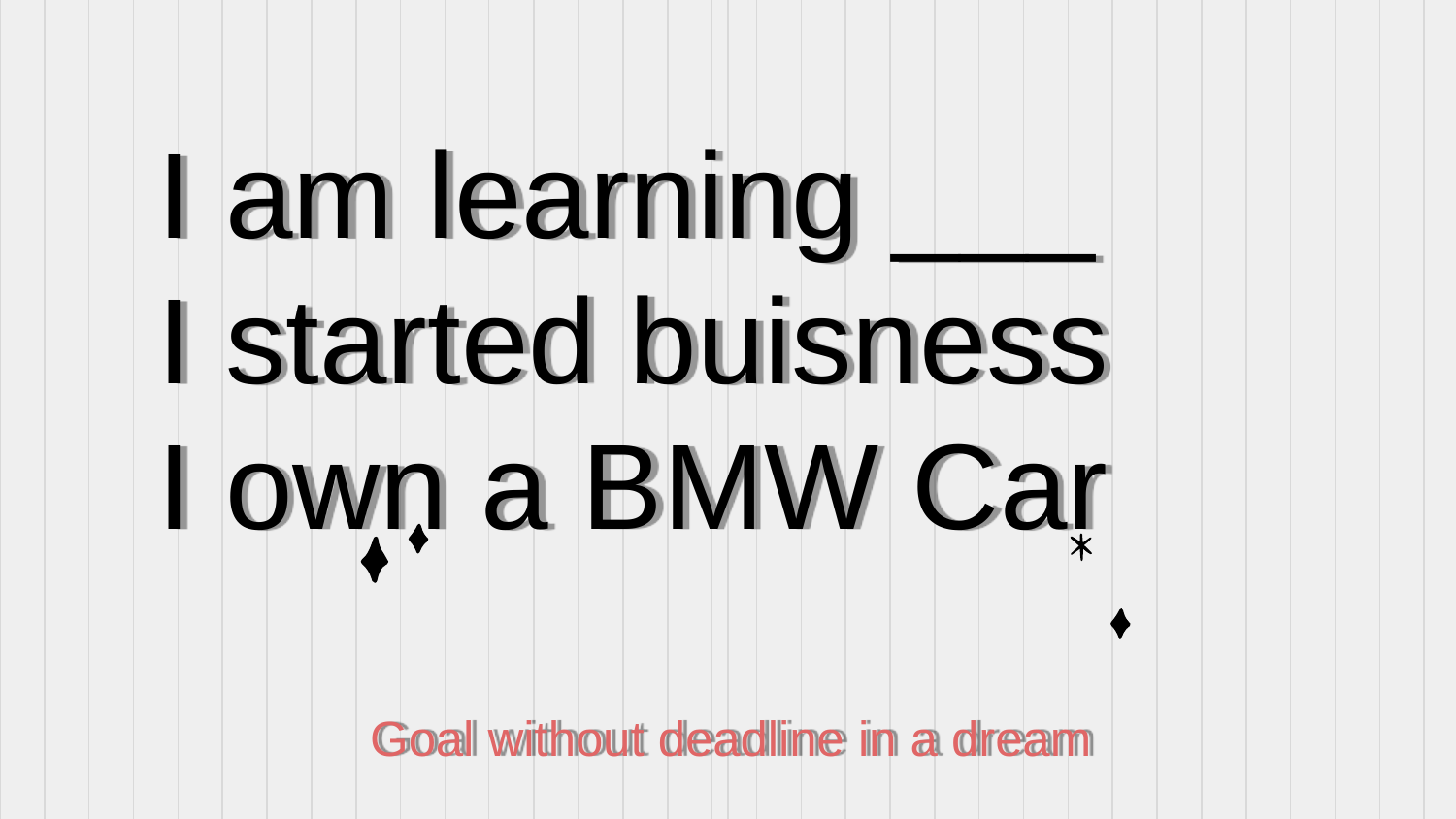

# I am learning ___ I started buisness I own a BMW Car

Goal without deadline in a dream